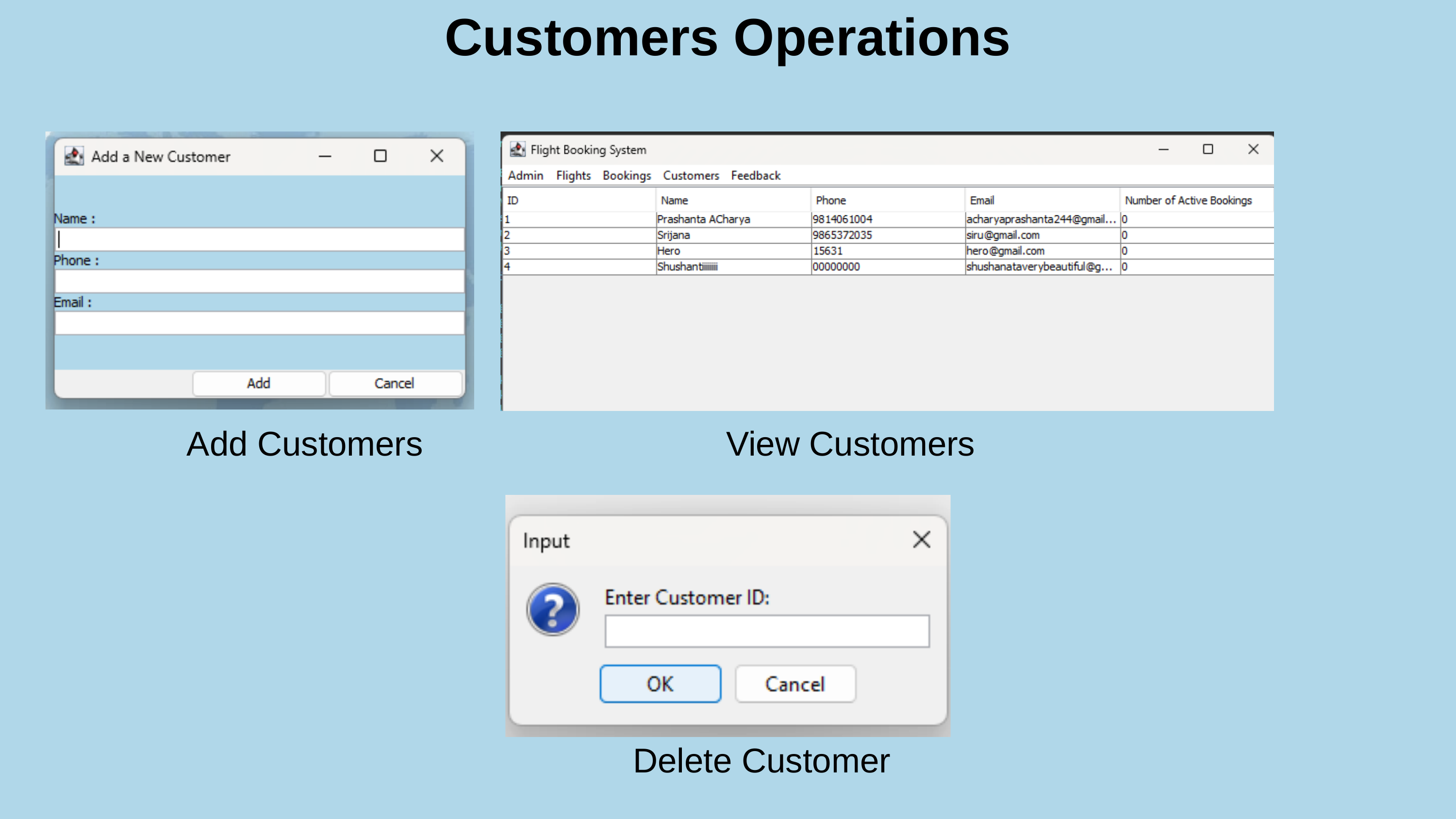

Customers Operations

Add Customers
View Customers

Delete Customer